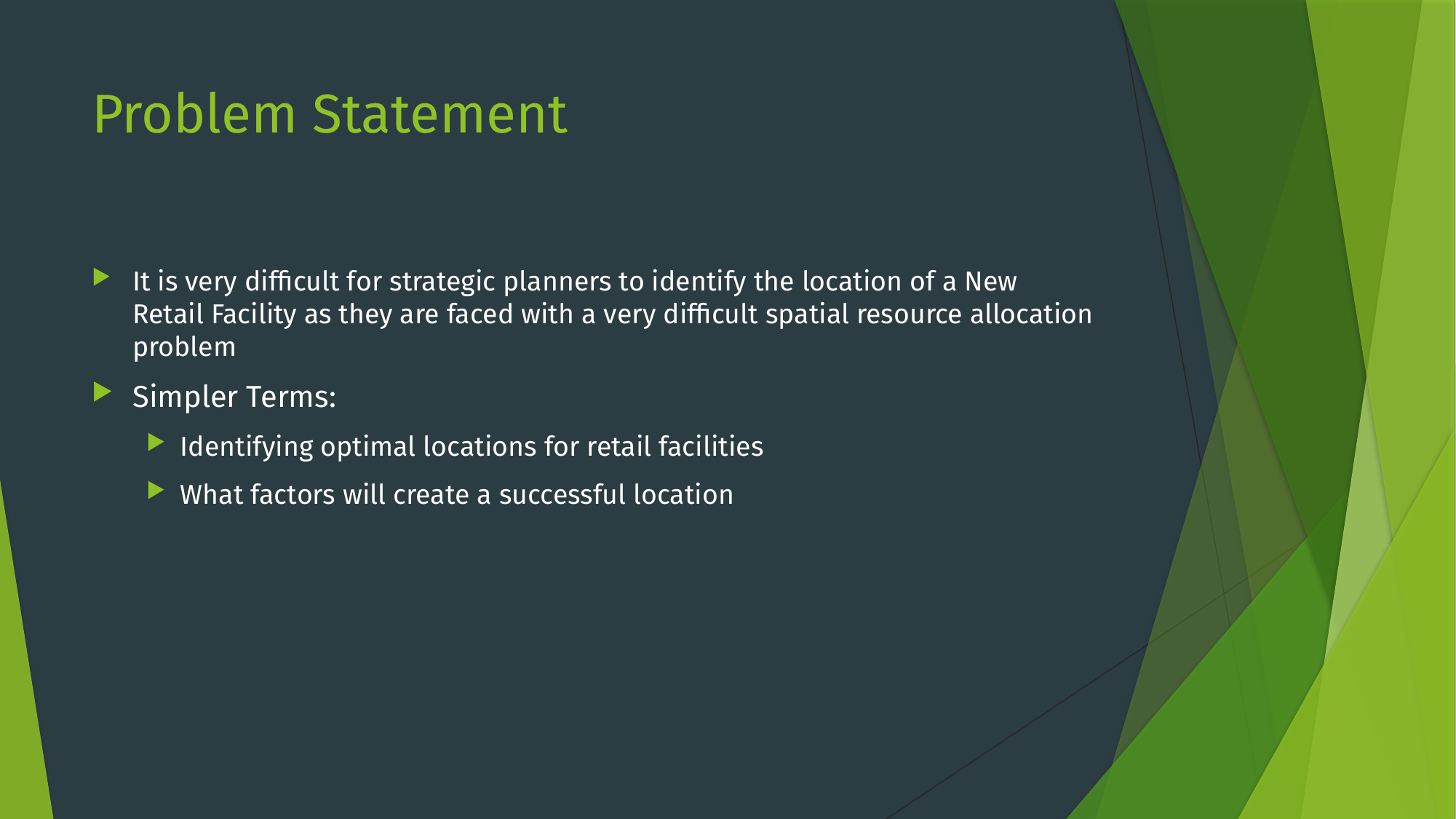

# Problem Statement
It is very difficult for strategic planners to identify the location of a New Retail Facility as they are faced with a very difficult spatial resource allocation problem
Simpler Terms:
Identifying optimal locations for retail facilities
What factors will create a successful location